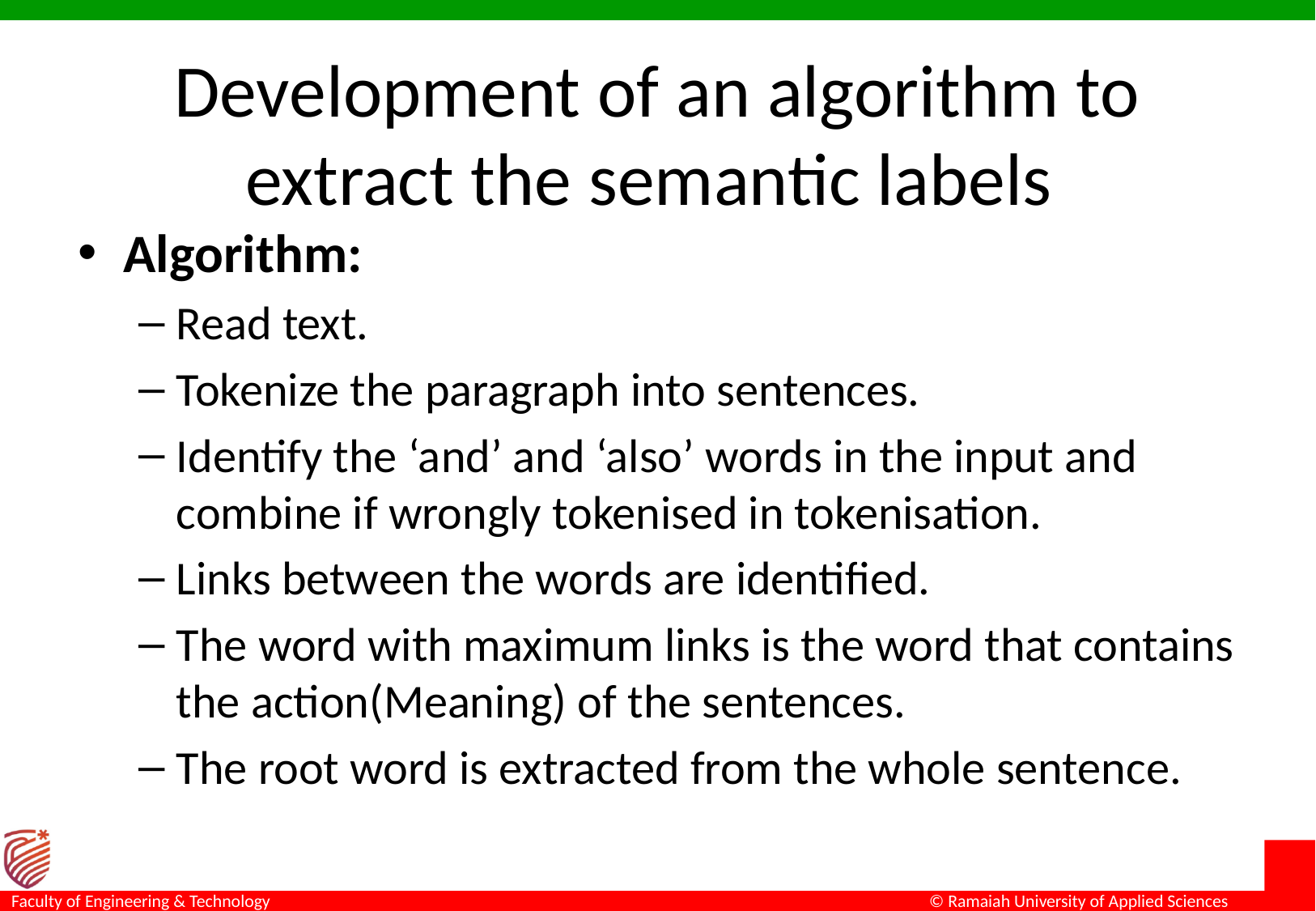

# Development of an algorithm to extract the semantic labels
Algorithm:
Read text.
Tokenize the paragraph into sentences.
Identify the ‘and’ and ‘also’ words in the input and combine if wrongly tokenised in tokenisation.
Links between the words are identified.
The word with maximum links is the word that contains the action(Meaning) of the sentences.
The root word is extracted from the whole sentence.